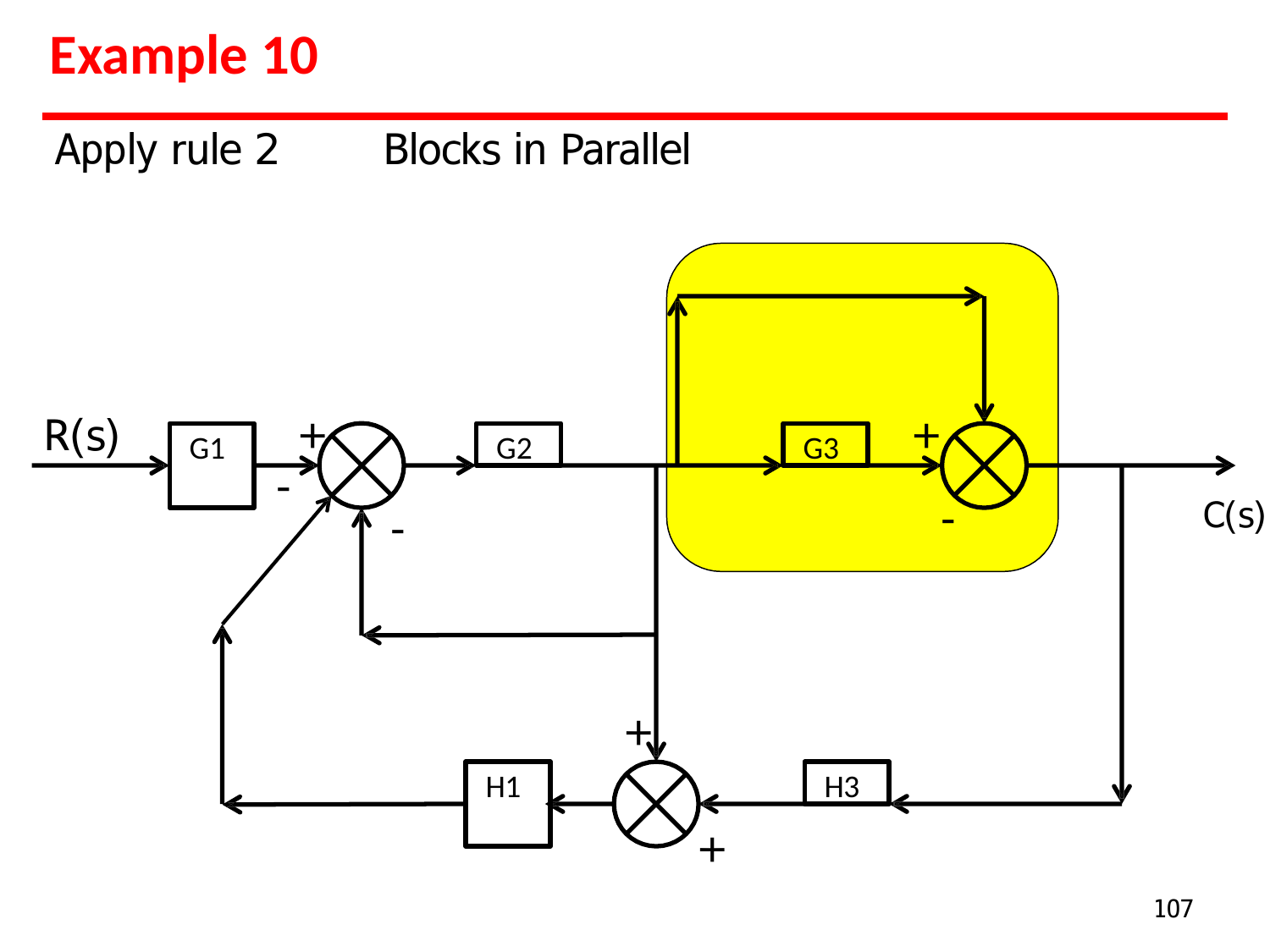

# Example 10

Apply rule 2
Blocks in Parallel

+
+
R(s)

G2
G3

G1

-

C(s)
-

-

+

H3
H1

+

107